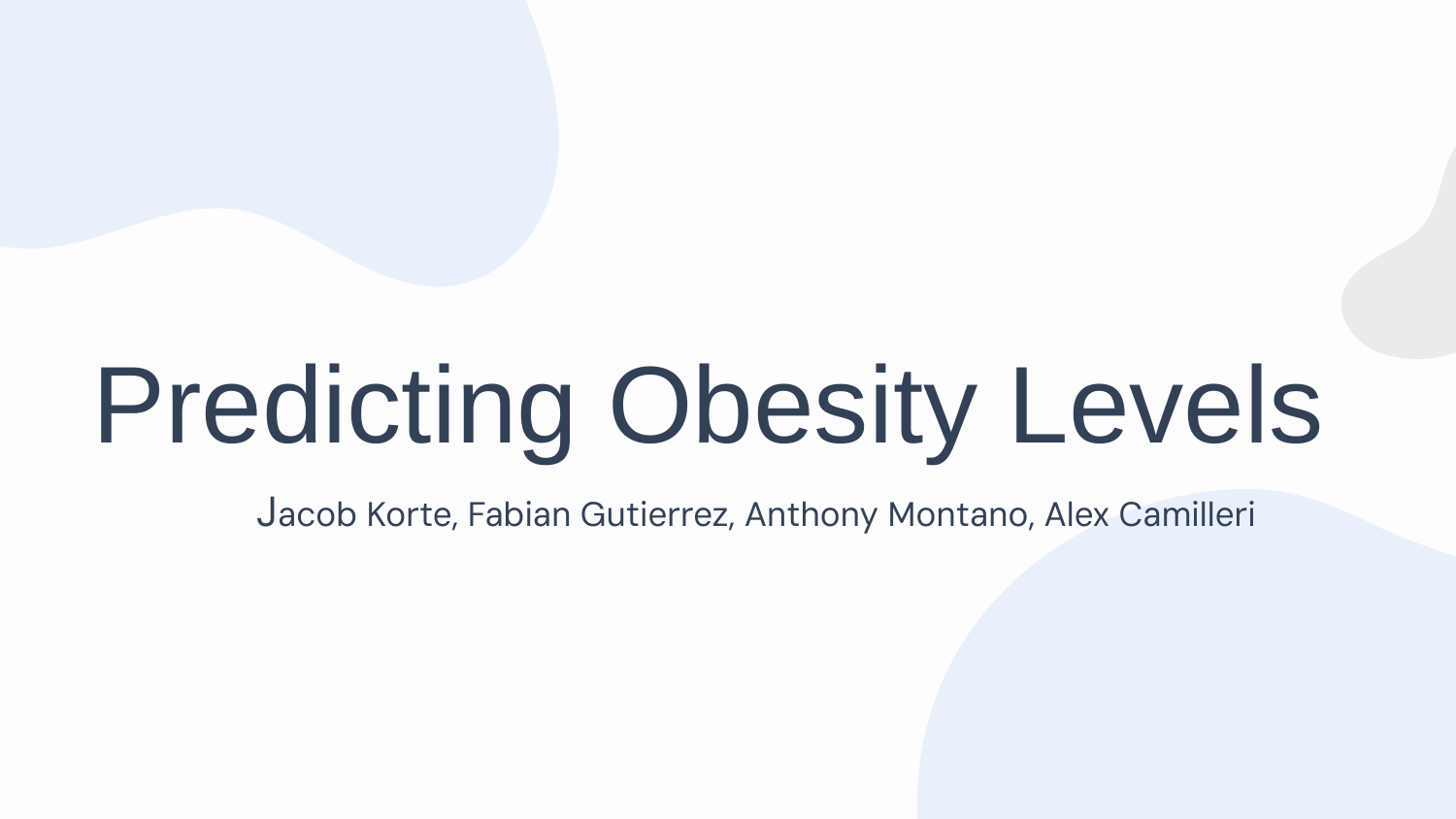

# Predicting Obesity Levels
Jacob Korte, Fabian Gutierrez, Anthony Montano, Alex Camilleri